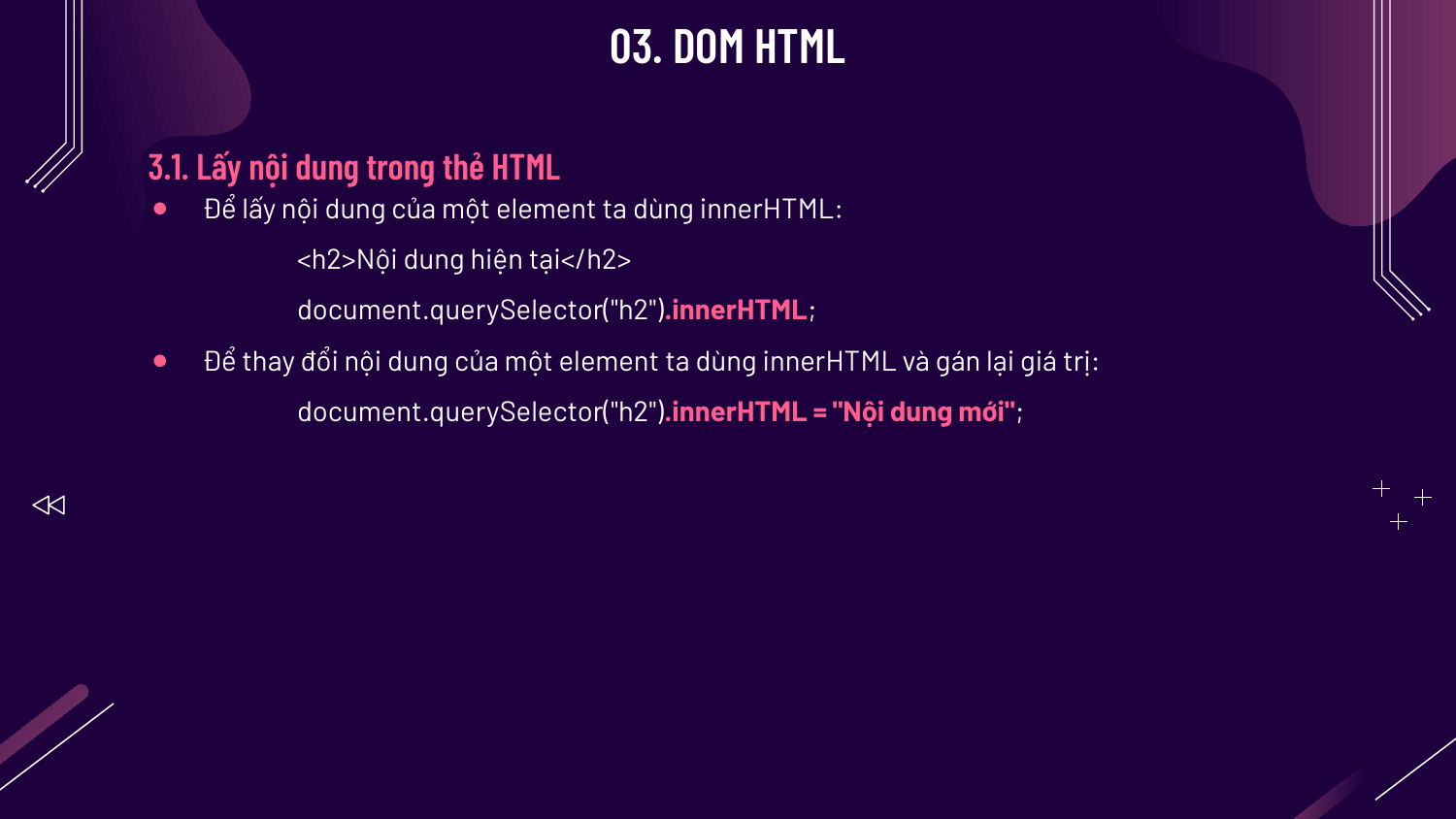

# 03. DOM HTML
3.1. Lấy nội dung trong thẻ HTML
Để lấy nội dung của một element ta dùng innerHTML:
	<h2>Nội dung hiện tại</h2>
	document.querySelector("h2").innerHTML;
Để thay đổi nội dung của một element ta dùng innerHTML và gán lại giá trị:
	document.querySelector("h2").innerHTML = "Nội dung mới";